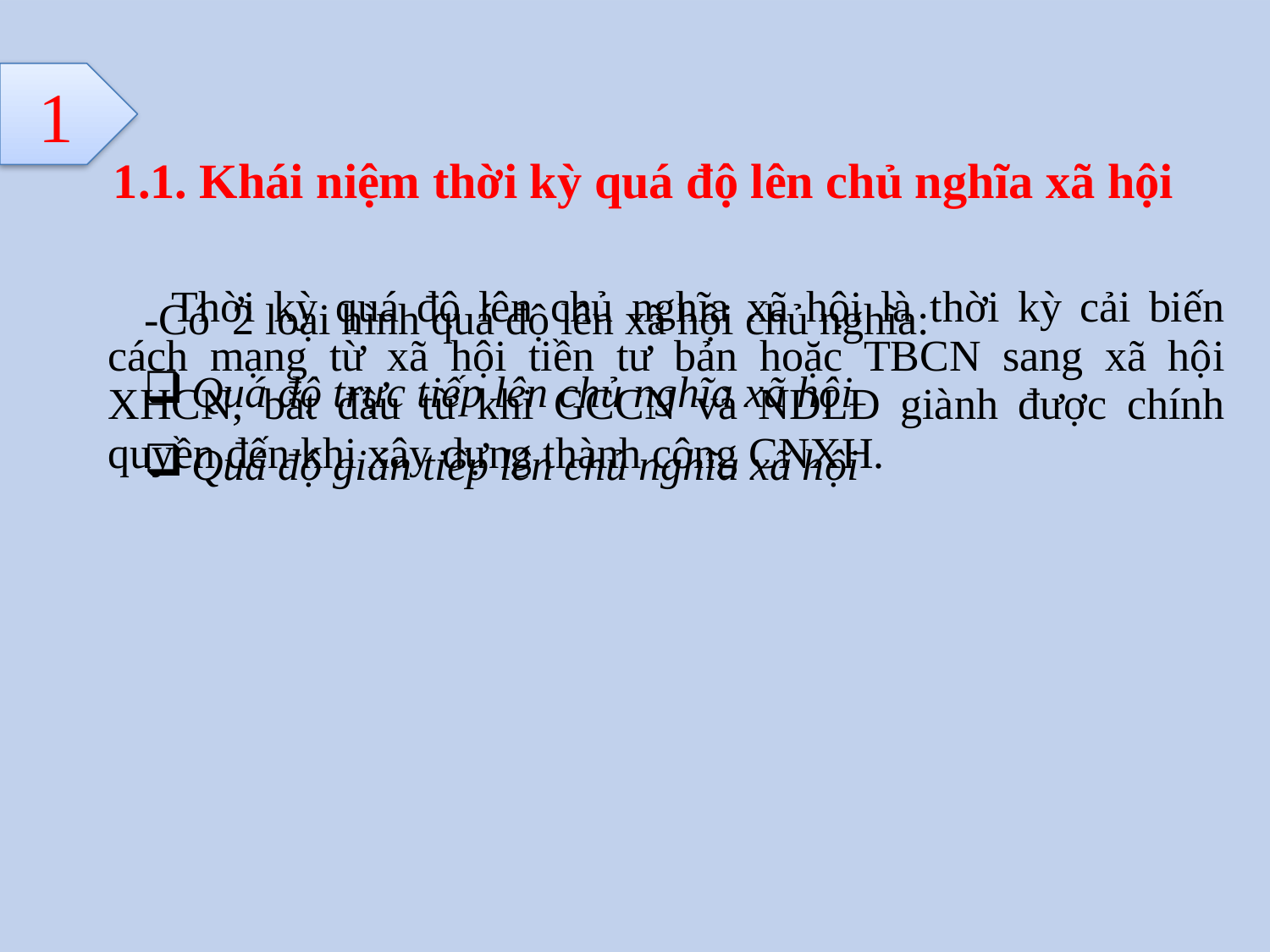

1
| 1.1. Khái niệm thời kỳ quá độ lên chủ nghĩa xã hội |
| --- |
| -Có 2 loại hình quá độ lên xã hội chủ nghĩa: Quá độ trực tiếp lên chủ nghĩa xã hội Quá độ gián tiếp lên chủ nghĩa xã hội |
| --- |

| Thời kỳ quá độ lên chủ nghĩa xã hội là thời kỳ cải biến cách mạng từ xã hội tiền tư bản hoặc TBCN sang xã hội XHCN, bắt đầu từ khi GCCN và NDLĐ giành được chính quyền đến khi xây dựng thành công CNXH. |
| --- |